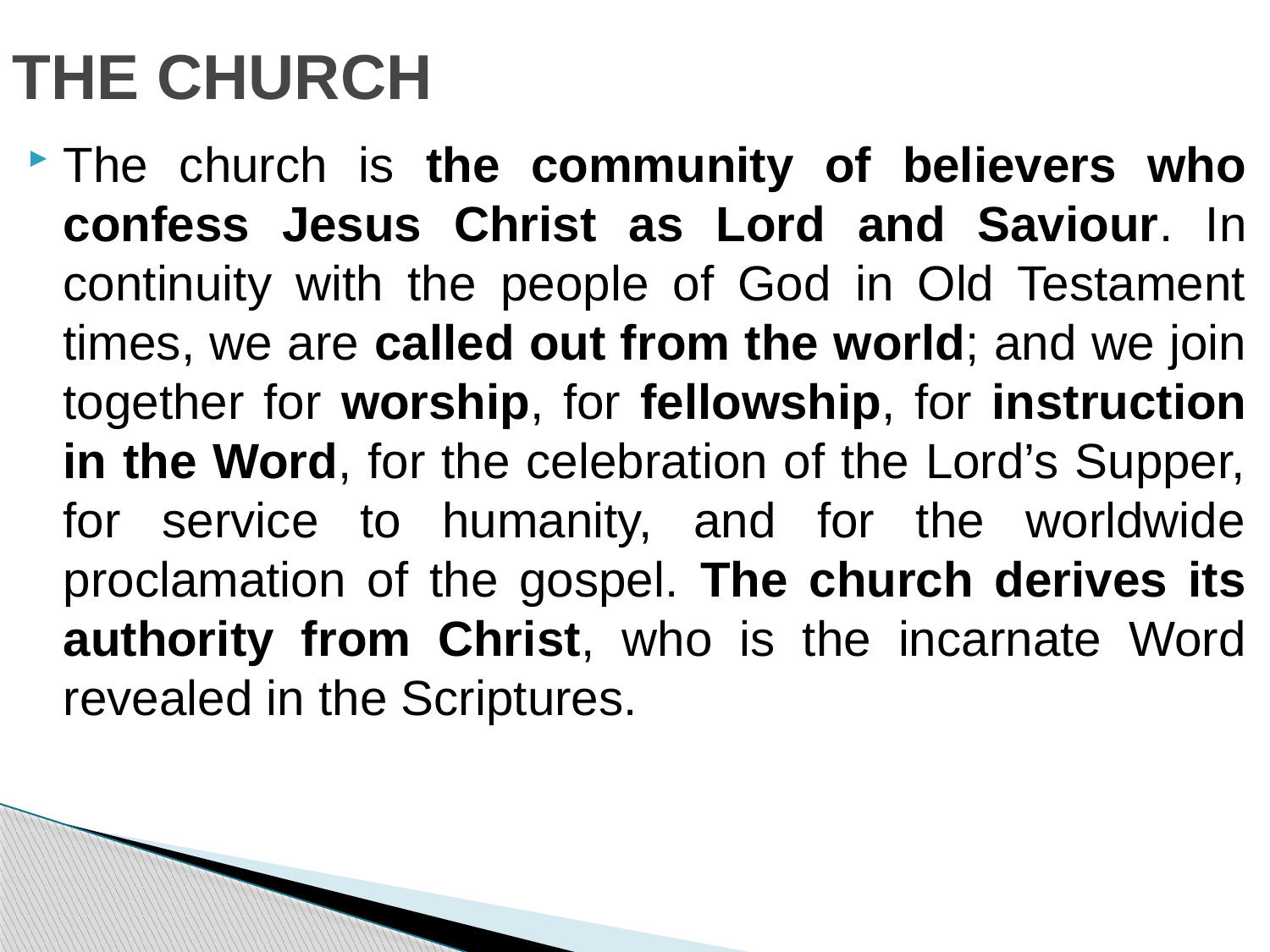

# THE CHURCH
The church is the community of believers who confess Jesus Christ as Lord and Saviour. In continuity with the people of God in Old Testament times, we are called out from the world; and we join together for worship, for fellowship, for instruction in the Word, for the celebration of the Lord’s Supper, for service to humanity, and for the worldwide proclamation of the gospel. The church derives its authority from Christ, who is the incarnate Word revealed in the Scriptures.